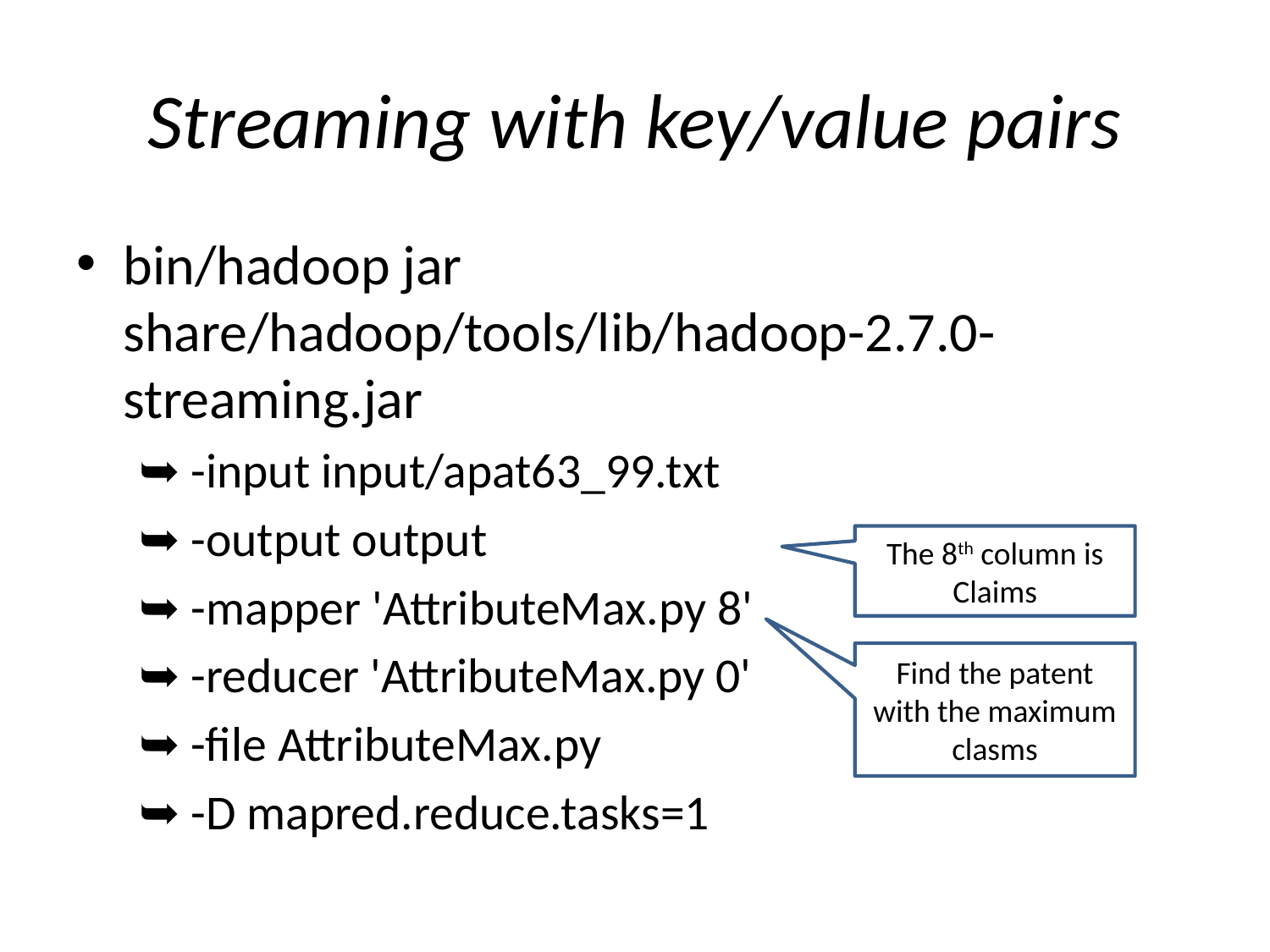

# Streaming with key/value pairs
bin/hadoop jar share/hadoop/tools/lib/hadoop-2.7.0-streaming.jar
➥ -input input/apat63_99.txt
➥ -output output
➥ -mapper 'AttributeMax.py 8'
➥ -reducer 'AttributeMax.py 0'
➥ -file AttributeMax.py
➥ -D mapred.reduce.tasks=1
The 8th column is Claims
Find the patent with the maximum clasms